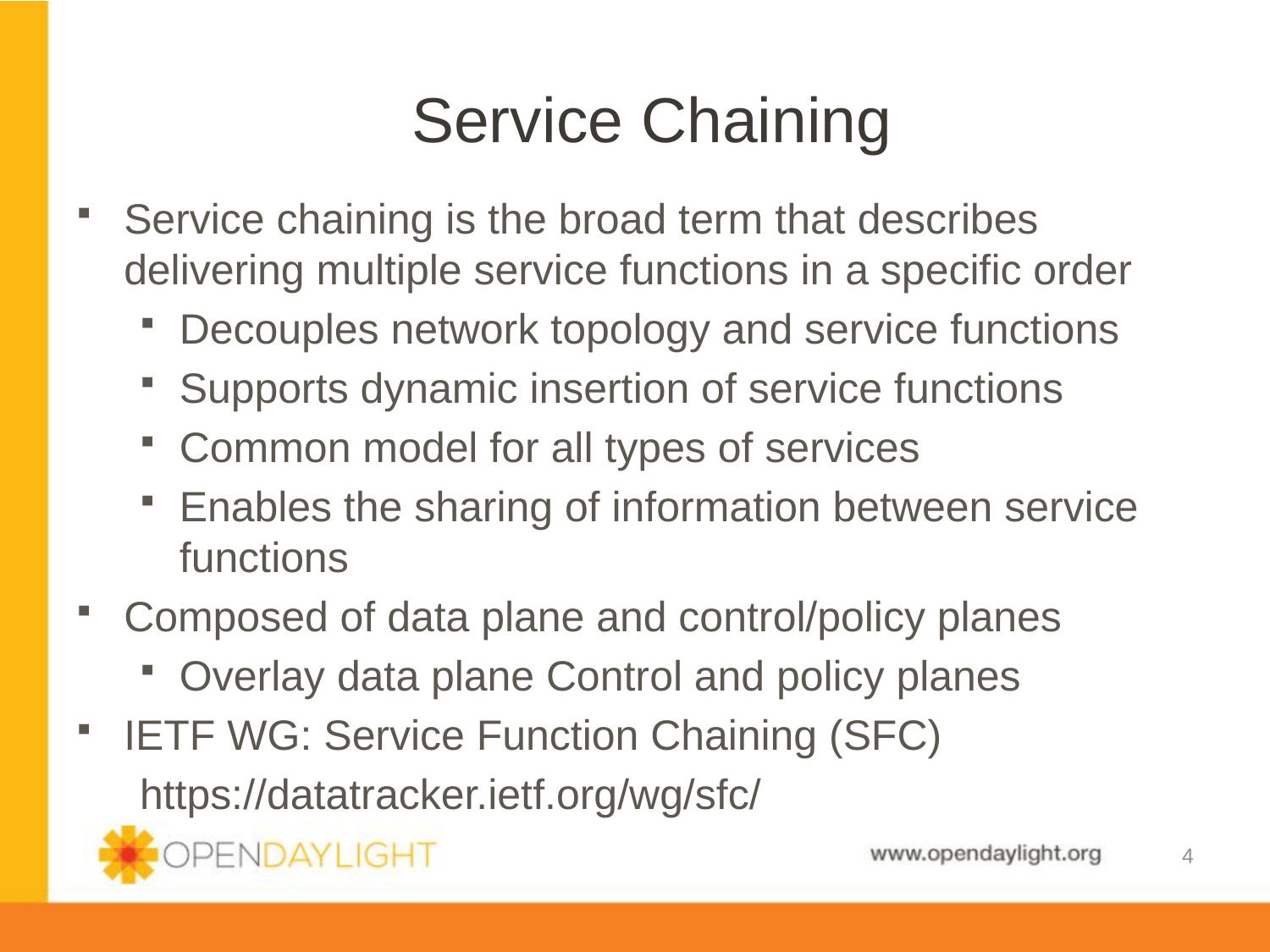

# Service Chaining
Service chaining is the broad term that describes delivering multiple service functions in a specific order
Decouples network topology and service functions
Supports dynamic insertion of service functions
Common model for all types of services
Enables the sharing of information between service functions
Composed of data plane and control/policy planes
Overlay data plane Control and policy planes
IETF WG: Service Function Chaining (SFC)
https://datatracker.ietf.org/wg/sfc/

4